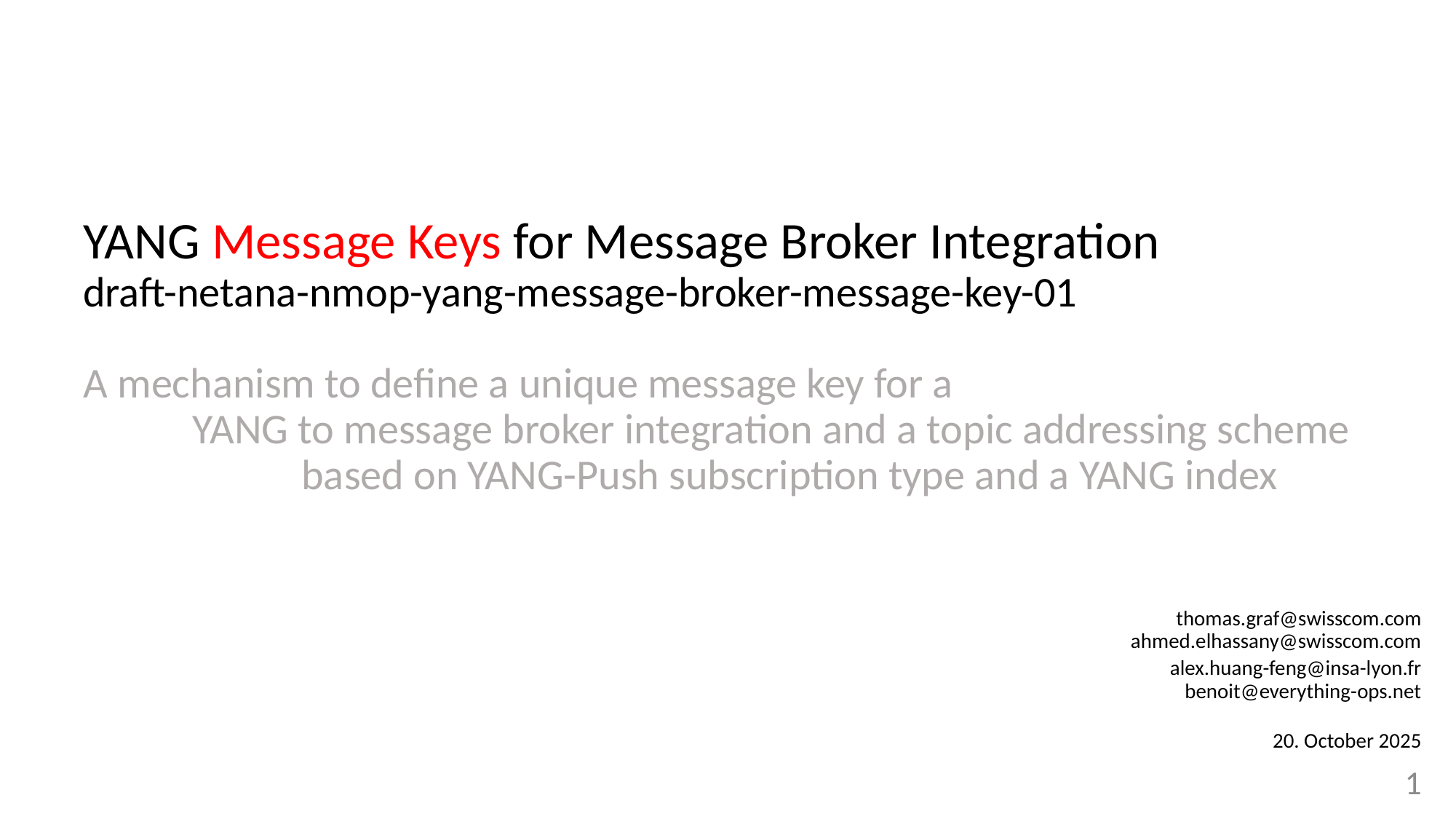

YANG Message Keys for Message Broker Integration
draft-netana-nmop-yang-message-broker-message-key-01

A mechanism to define a unique message key for a
	YANG to message broker integration and a topic addressing scheme 			based on YANG-Push subscription type and a YANG index
thomas.graf@swisscom.com
ahmed.elhassany@swisscom.com
alex.huang-feng@insa-lyon.fr
benoit@everything-ops.net
20. October 2025

1